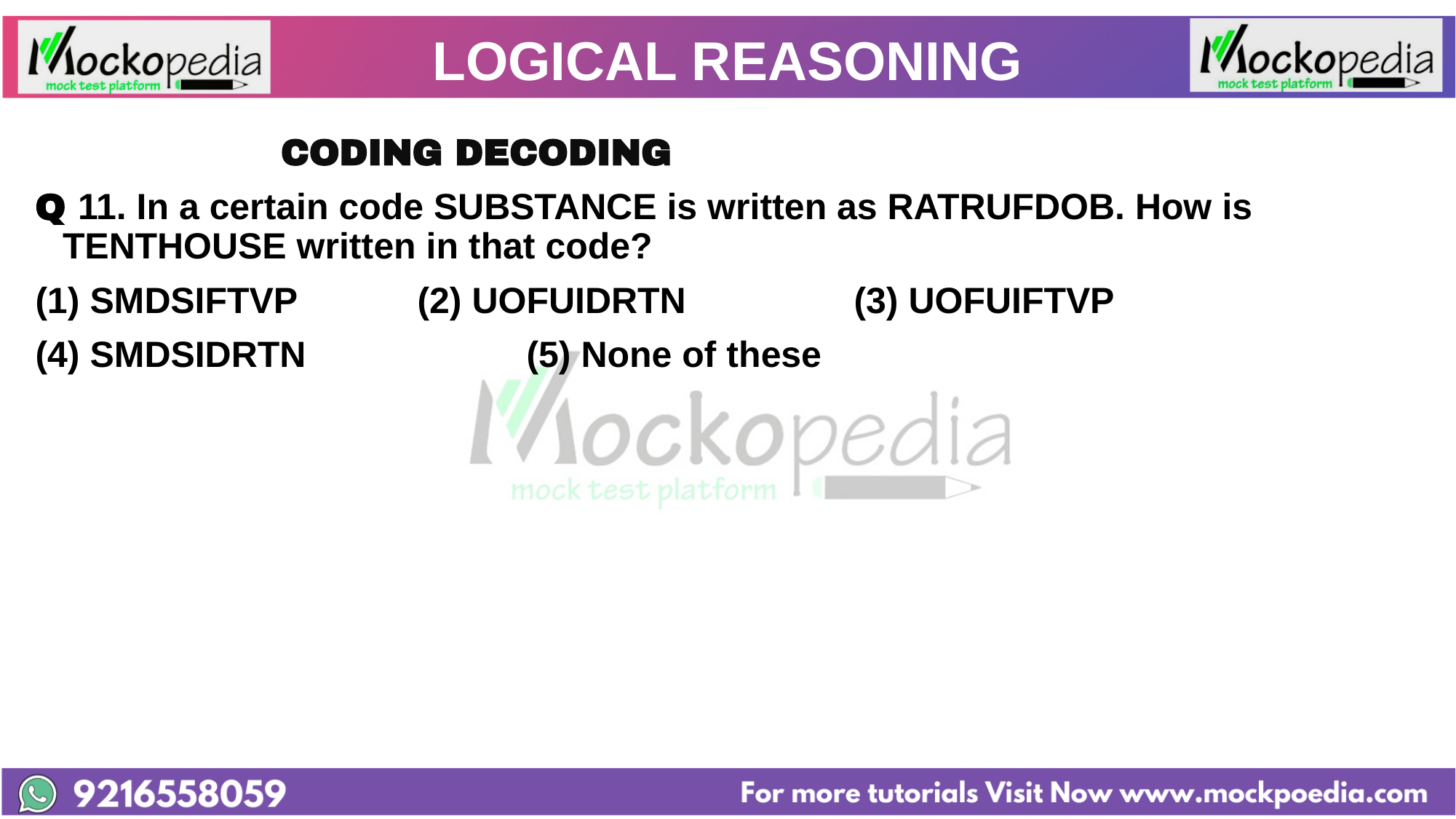

# LOGICAL REASONING
			CODING DECODING
Q 11. In a certain code SUBSTANCE is written as RATRUFDOB. How is TENTHOUSE written in that code?
SMDSIFTVP 		(2) UOFUIDRTN 		(3) UOFUIFTVP
(4) SMDSIDRTN 		(5) None of these